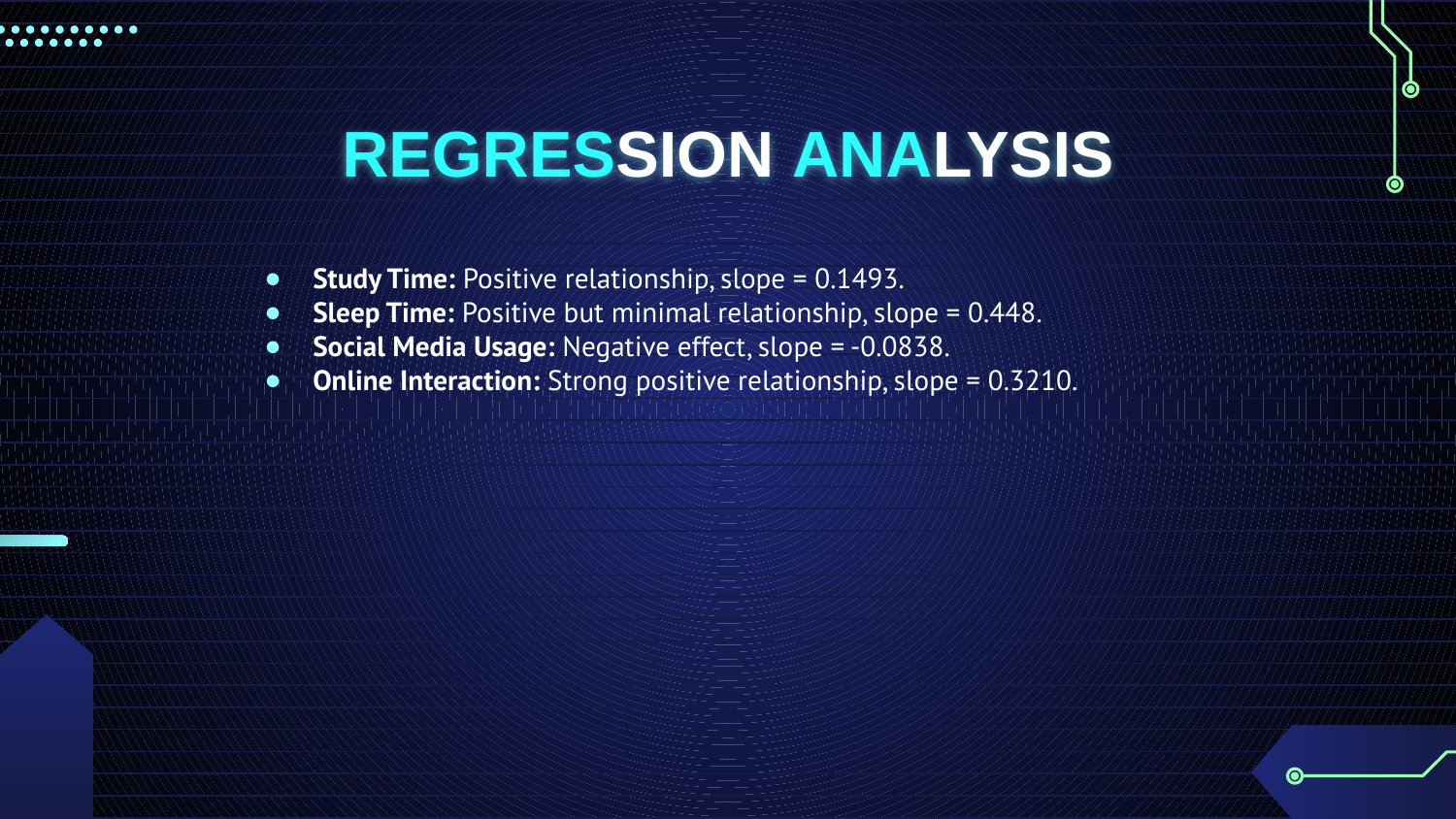

# REGRESSION ANALYSIS
Study Time: Positive relationship, slope = 0.1493.
Sleep Time: Positive but minimal relationship, slope = 0.448.
Social Media Usage: Negative effect, slope = -0.0838.
Online Interaction: Strong positive relationship, slope = 0.3210.